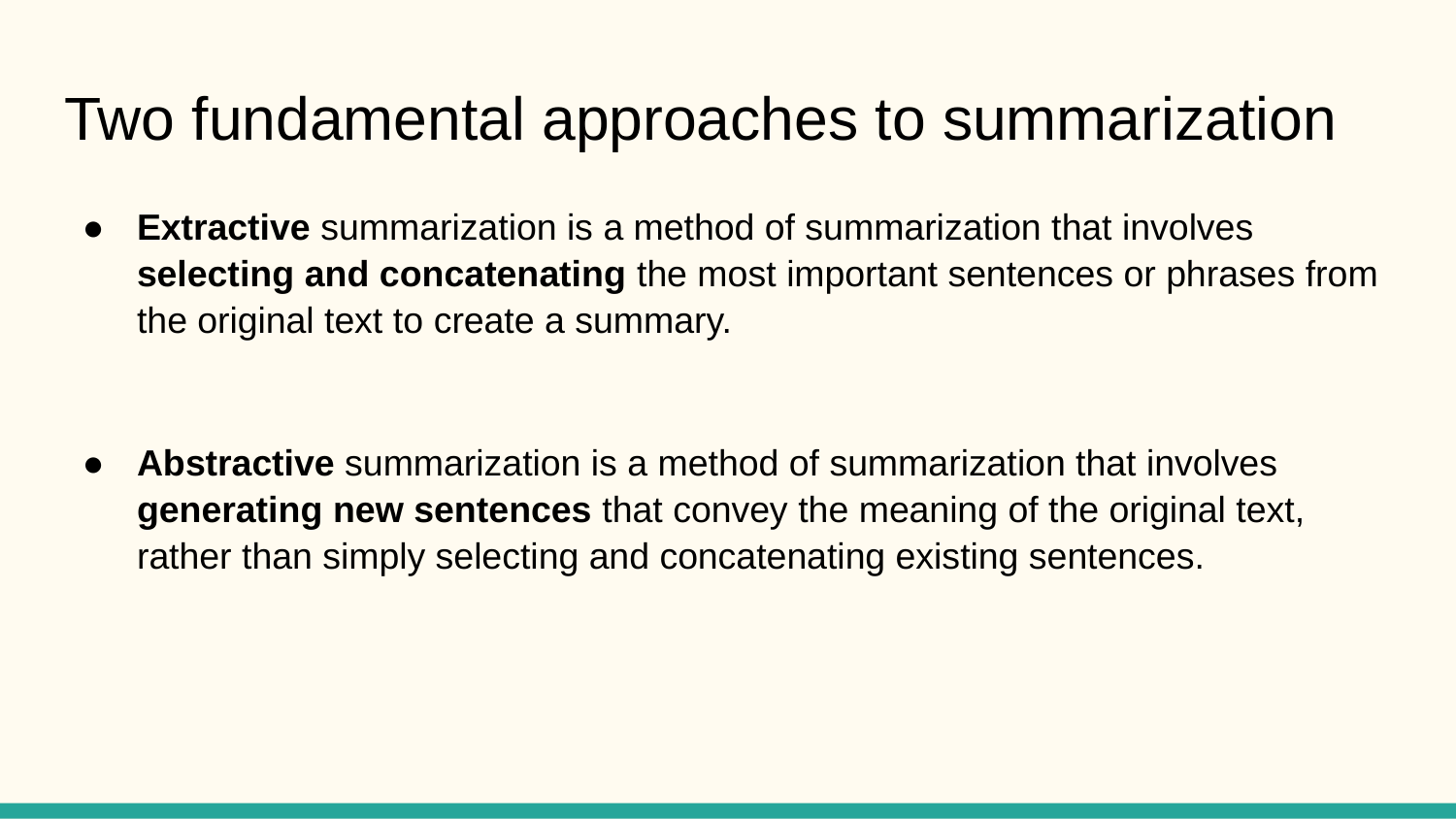

# Two fundamental approaches to summarization
Extractive summarization is a method of summarization that involves selecting and concatenating the most important sentences or phrases from the original text to create a summary.

Abstractive summarization is a method of summarization that involves generating new sentences that convey the meaning of the original text, rather than simply selecting and concatenating existing sentences.